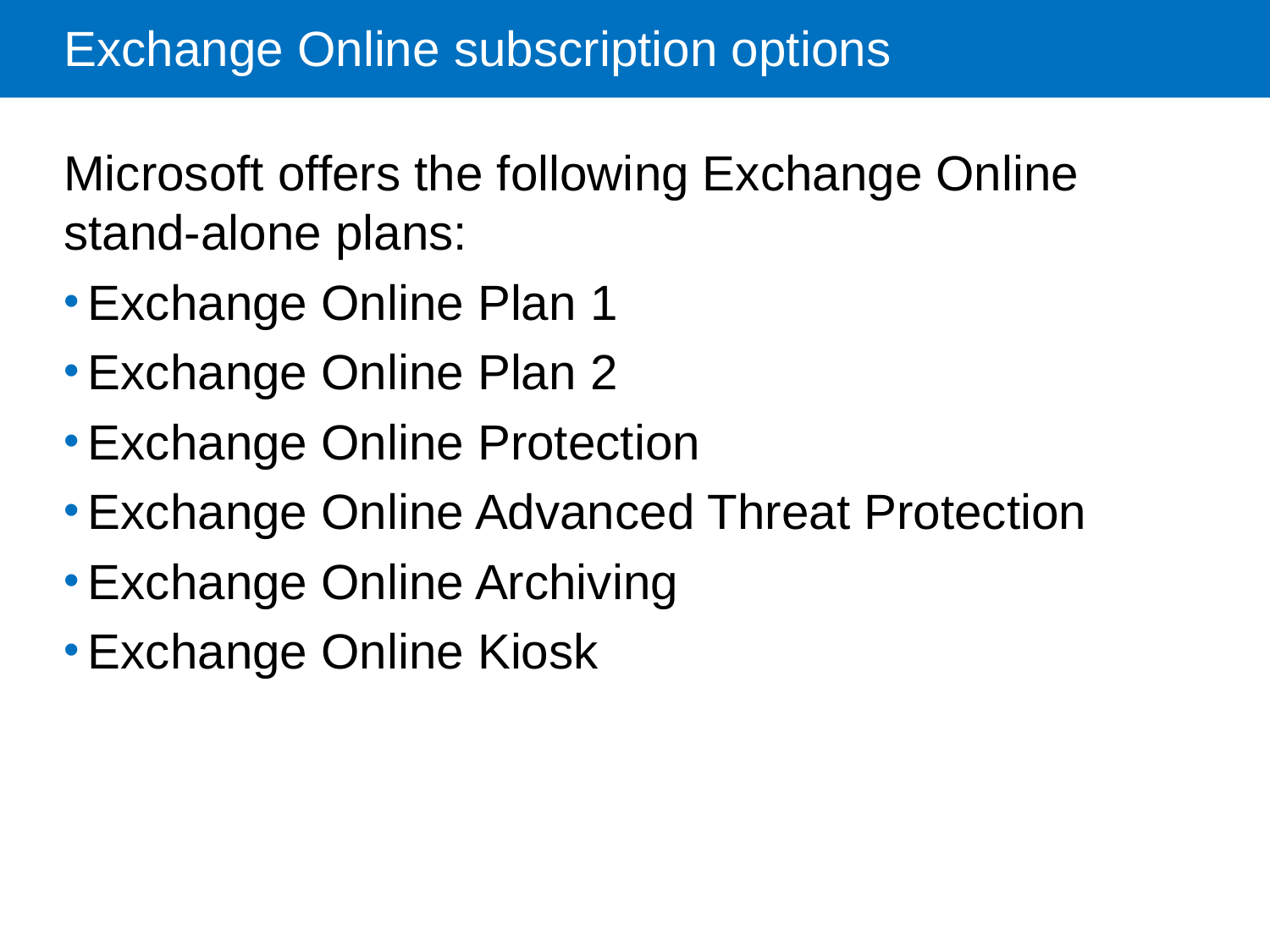

# Exchange Online subscription options
Microsoft offers the following Exchange Online stand-alone plans:
Exchange Online Plan 1
Exchange Online Plan 2
Exchange Online Protection
Exchange Online Advanced Threat Protection
Exchange Online Archiving
Exchange Online Kiosk